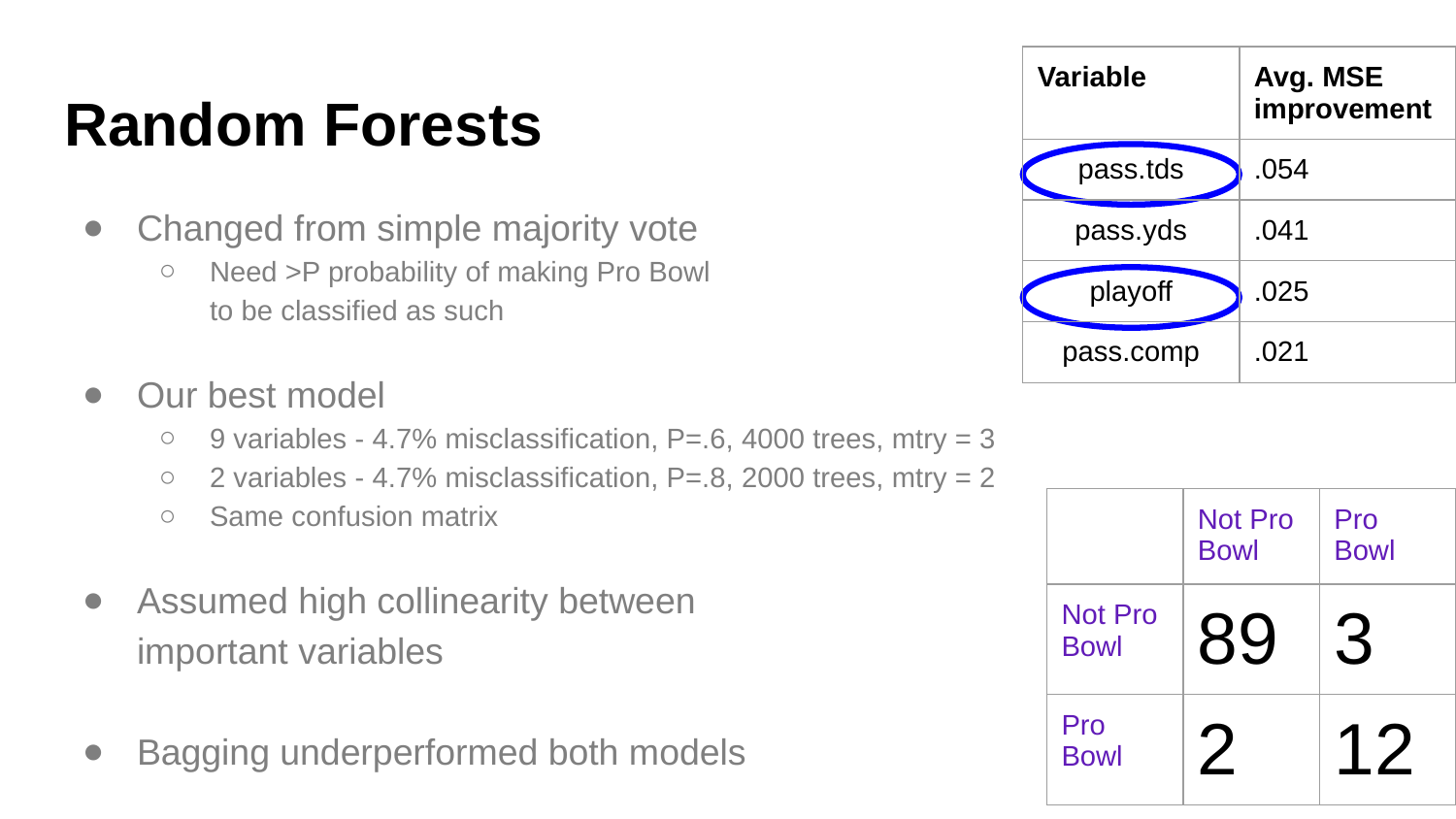

| Variable | Avg. MSE improvement |
| --- | --- |
| pass.tds | .054 |
| pass.yds | .041 |
| playoff | .025 |
| pass.comp | .021 |
# Random Forests

Changed from simple majority vote
Need >P probability of making Pro Bowl
to be classified as such
Our best model
9 variables - 4.7% misclassification, P=.6, 4000 trees, mtry = 3
2 variables - 4.7% misclassification, P=.8, 2000 trees, mtry = 2
Same confusion matrix
Assumed high collinearity between
important variables
Bagging underperformed both models

|  | Not Pro Bowl | Pro Bowl |
| --- | --- | --- |
| Not Pro Bowl | 89 | 3 |
| Pro Bowl | 2 | 12 |